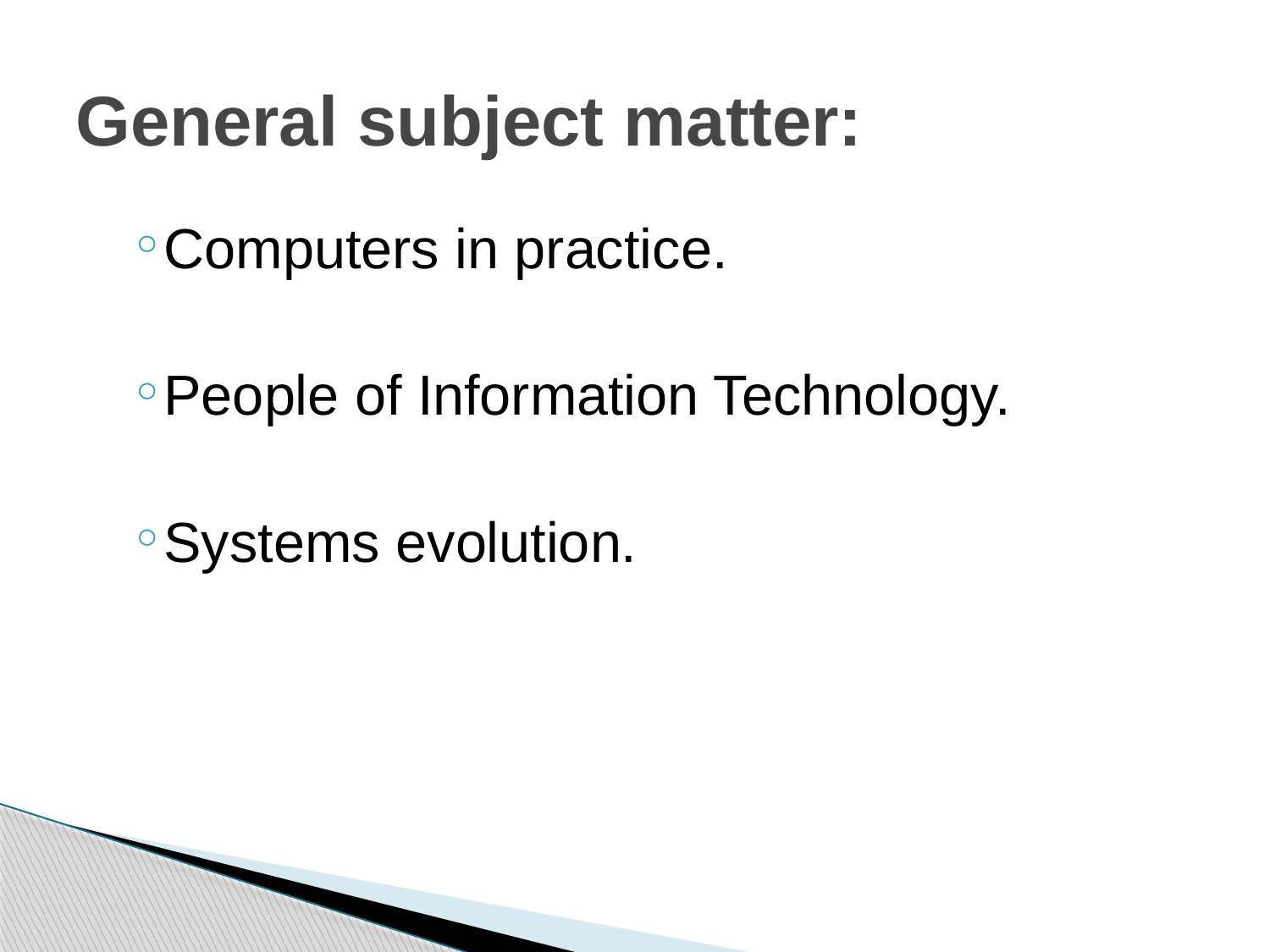

# General subject matter:
Computers in practice.

People of Information Technology.

Systems evolution.